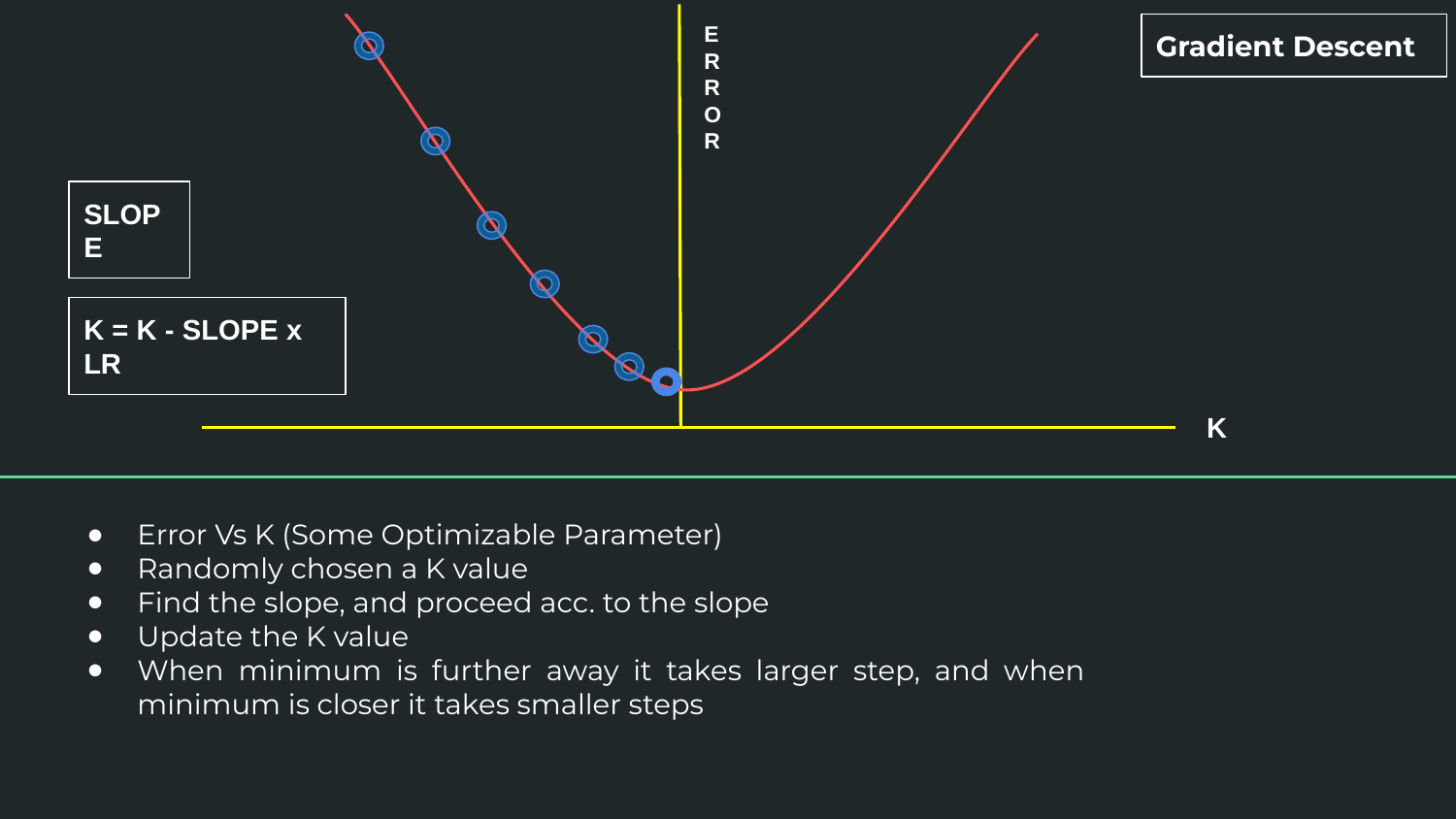

ERROR

Gradient Descent

SLOPE

K = K - SLOPE x LR

K
Error Vs K (Some Optimizable Parameter)
Randomly chosen a K value
Find the slope, and proceed acc. to the slope
Update the K value
When minimum is further away it takes larger step, and when minimum is closer it takes smaller steps